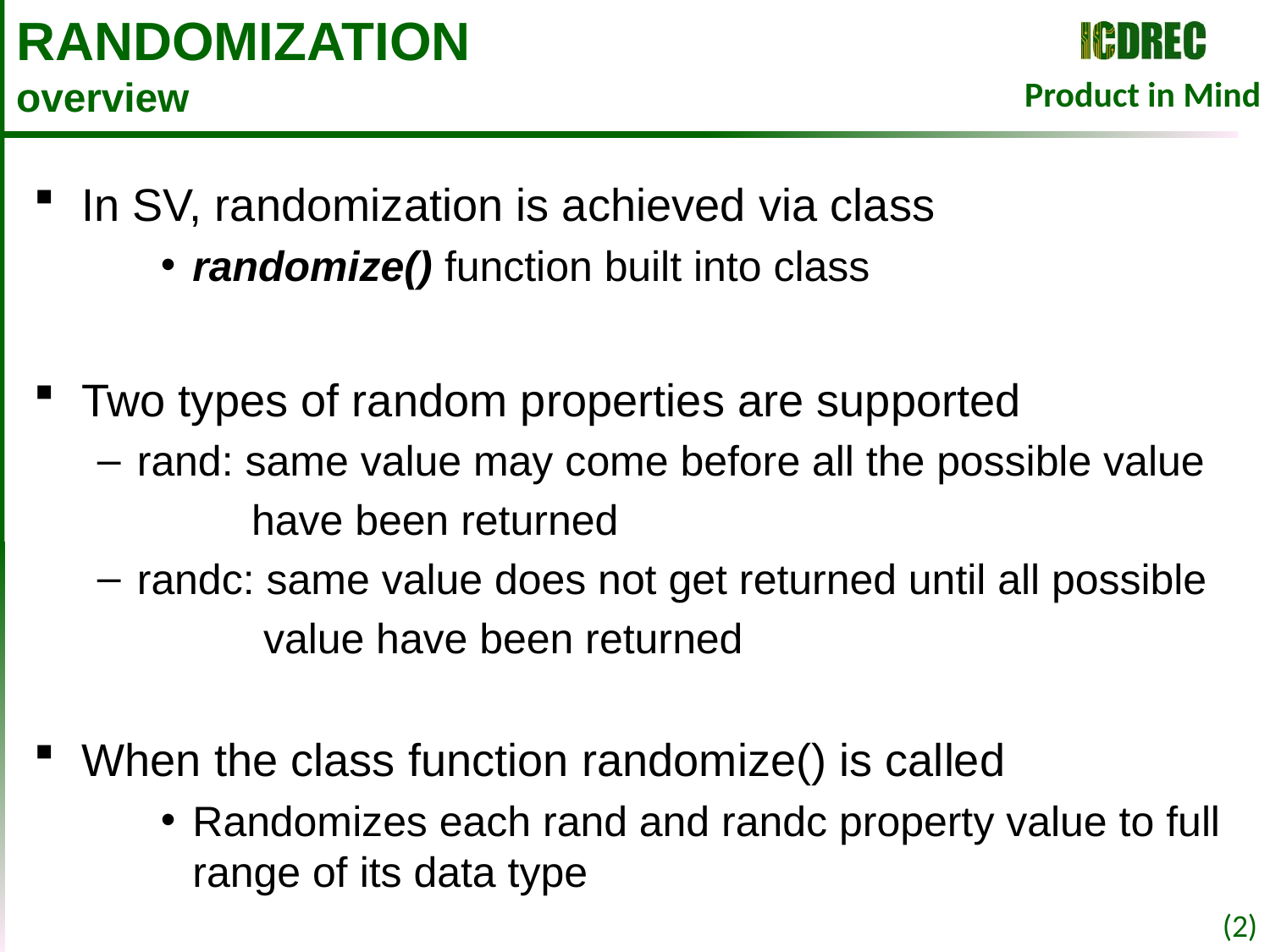

# RANDOMIZATION overview
In SV, randomization is achieved via class
randomize() function built into class

Two types of random properties are supported
rand: same value may come before all the possible value
             have been returned
randc: same value does not get returned until all possible
              value have been returned

When the class function randomize() is called
Randomizes each rand and randc property value to full range of its data type